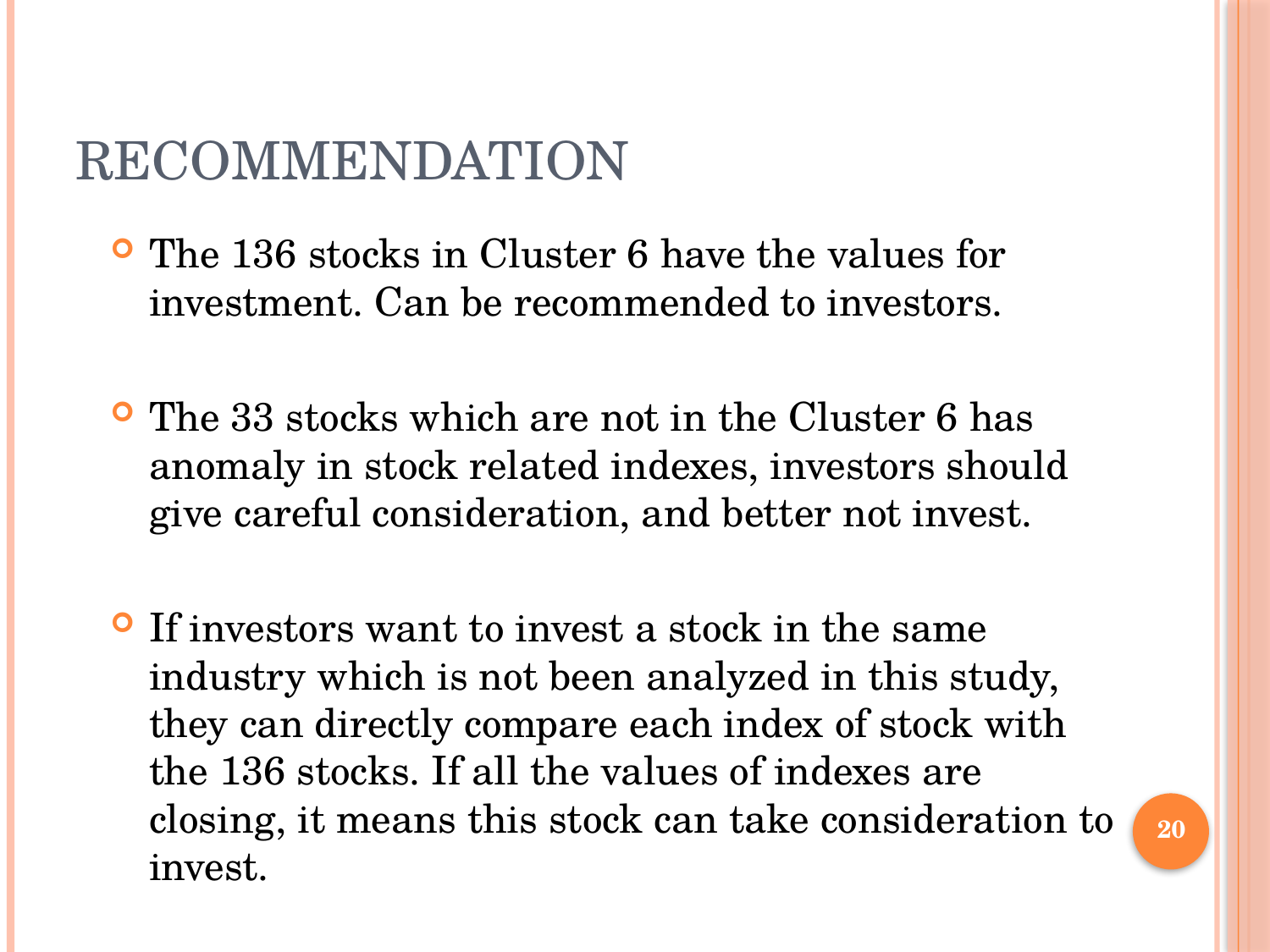

# Recommendation
The 136 stocks in Cluster 6 have the values for investment. Can be recommended to investors.

The 33 stocks which are not in the Cluster 6 has anomaly in stock related indexes, investors should give careful consideration, and better not invest.

If investors want to invest a stock in the same industry which is not been analyzed in this study, they can directly compare each index of stock with the 136 stocks. If all the values of indexes are closing, it means this stock can take consideration to invest.
20